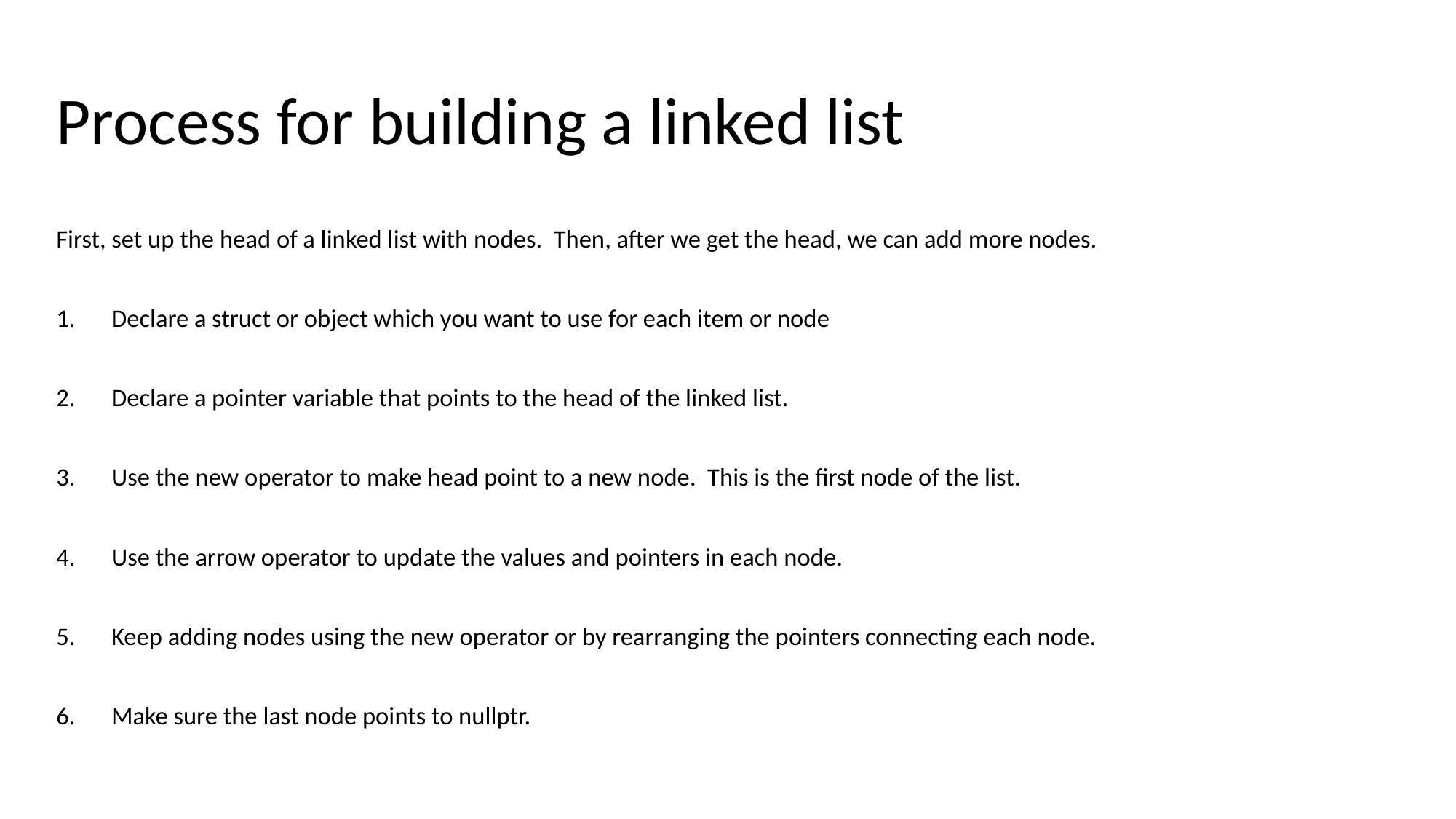

# Process for building a linked list
First, set up the head of a linked list with nodes.  Then, after we get the head, we can add more nodes.

Declare a struct or object which you want to use for each item or node

Declare a pointer variable that points to the head of the linked list.

Use the new operator to make head point to a new node.  This is the first node of the list.

Use the arrow operator to update the values and pointers in each node.

Keep adding nodes using the new operator or by rearranging the pointers connecting each node.

Make sure the last node points to nullptr.